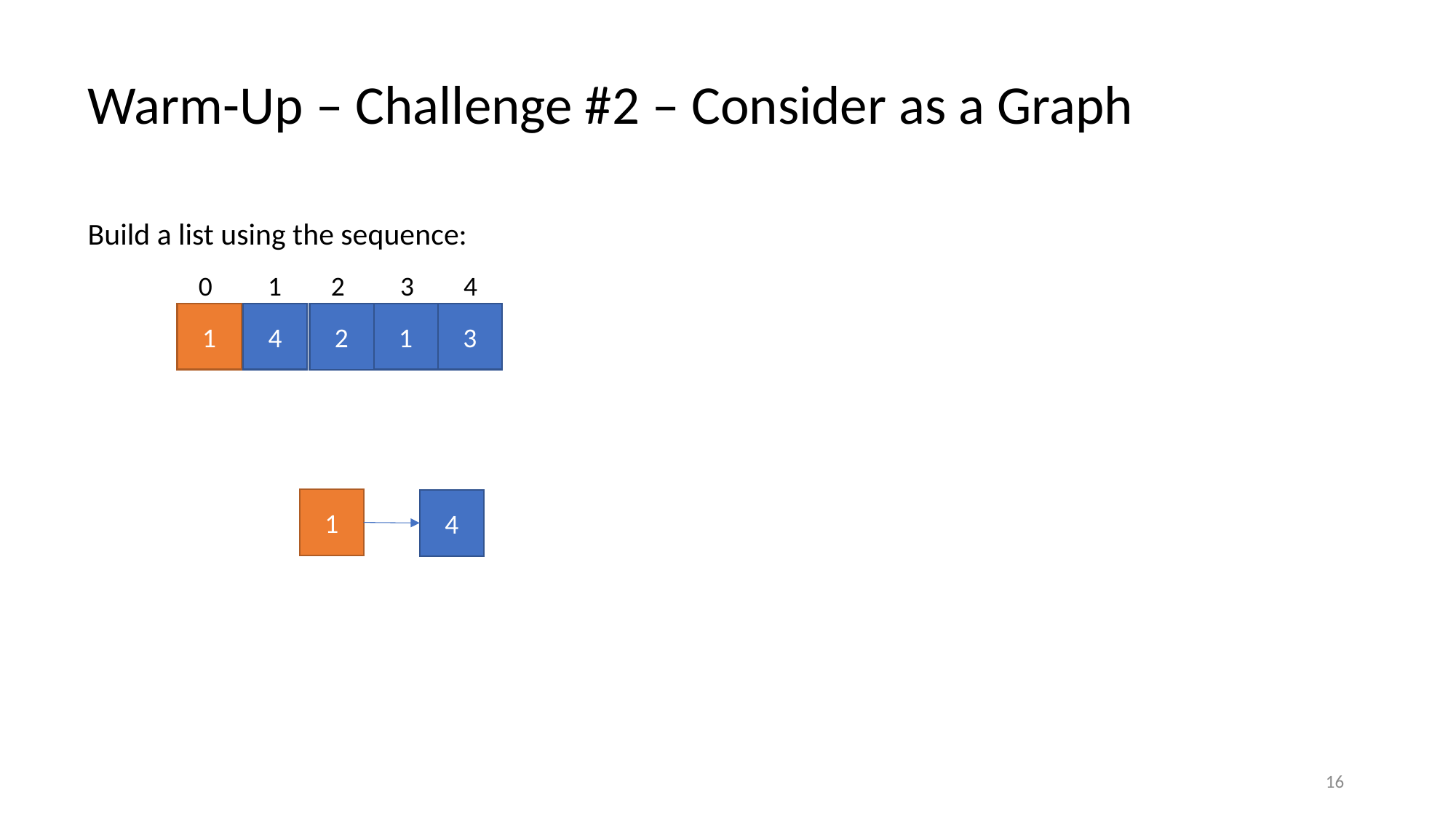

# Warm-Up – Challenge #2 – Consider as a Graph
Build a list using the sequence:

  0         1        2         3        4
1
4
1
3
2
1
4
16